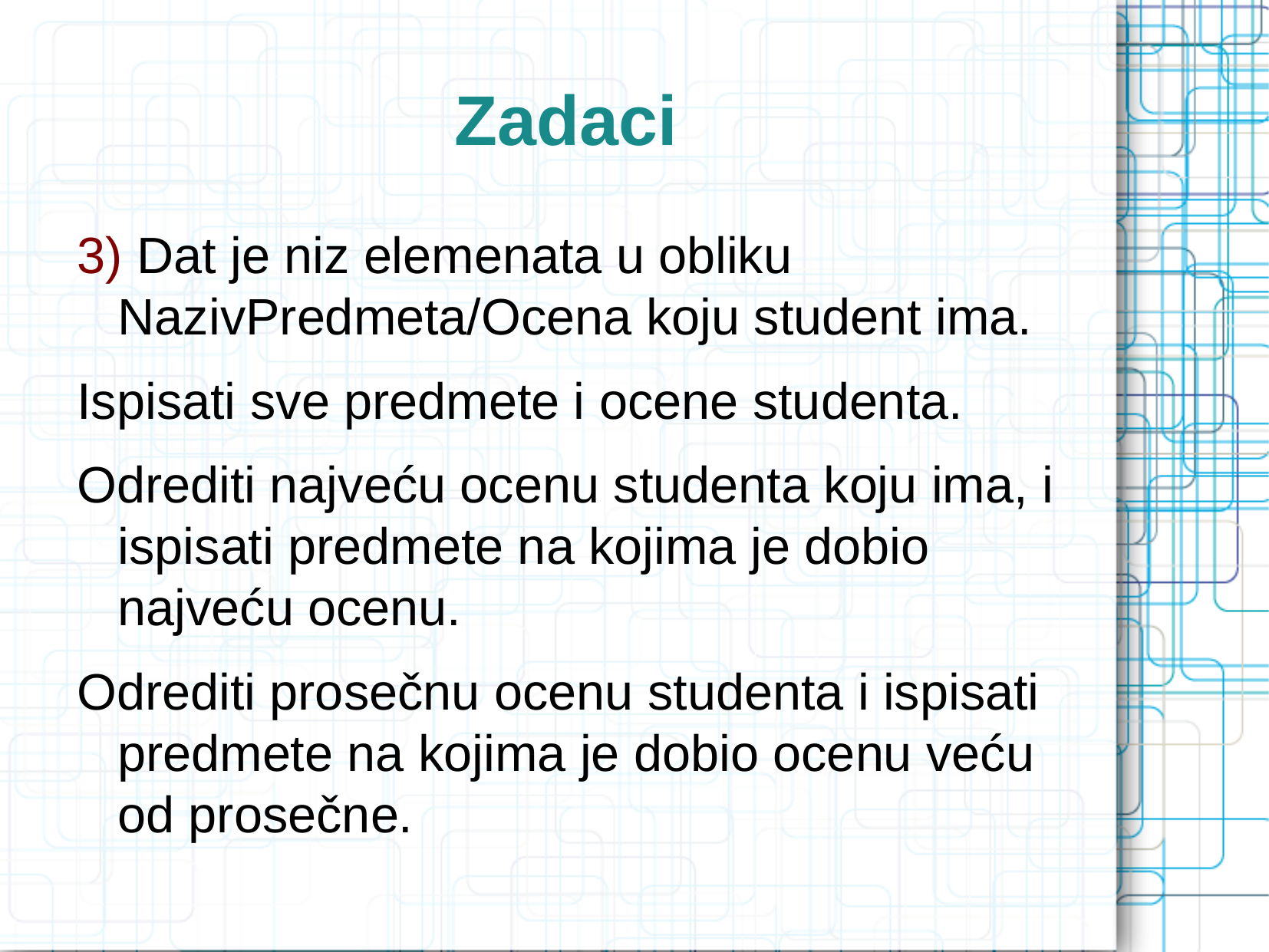

Zadaci
 Dat je niz elemenata u obliku NazivPredmeta/Ocena koju student ima.
Ispisati sve predmete i ocene studenta.
Odrediti najveću ocenu studenta koju ima, i ispisati predmete na kojima je dobio najveću ocenu.
Odrediti prosečnu ocenu studenta i ispisati predmete na kojima je dobio ocenu veću od prosečne.